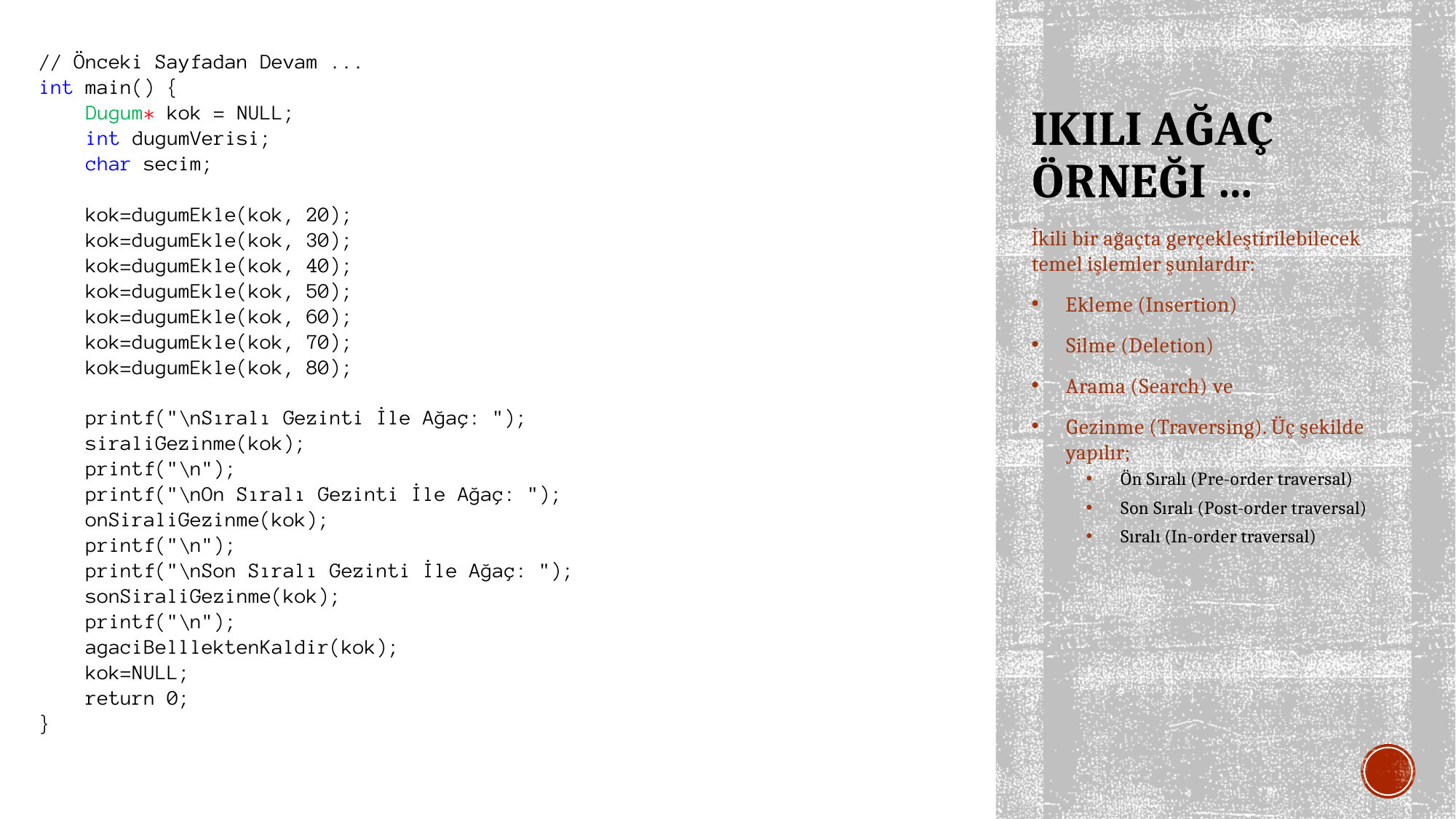

// Önceki Sayfadan Devam ...
int main() {
    Dugum* kok = NULL;
    int dugumVerisi;
    char secim;

    kok=dugumEkle(kok, 20);
    kok=dugumEkle(kok, 30);
    kok=dugumEkle(kok, 40);
    kok=dugumEkle(kok, 50);
    kok=dugumEkle(kok, 60);
    kok=dugumEkle(kok, 70);
    kok=dugumEkle(kok, 80);

    printf("\nSıralı Gezinti İle Ağaç: ");
    siraliGezinme(kok);
    printf("\n");
    printf("\nOn Sıralı Gezinti İle Ağaç: ");
    onSiraliGezinme(kok);
    printf("\n");
    printf("\nSon Sıralı Gezinti İle Ağaç: ");
    sonSiraliGezinme(kok);
    printf("\n");
    agaciBelllektenKaldir(kok);
    kok=NULL;
    return 0;
}
# IKILI AĞAÇ ÖRNEĞI …
İkili bir ağaçta gerçekleştirilebilecek temel işlemler şunlardır:
Ekleme (Insertion)
Silme (Deletion)
Arama (Search) ve
Gezinme (Traversing). Üç şekilde yapılır;
Ön Sıralı (Pre-order traversal)
Son Sıralı (Post-order traversal)
Sıralı (In-order traversal)